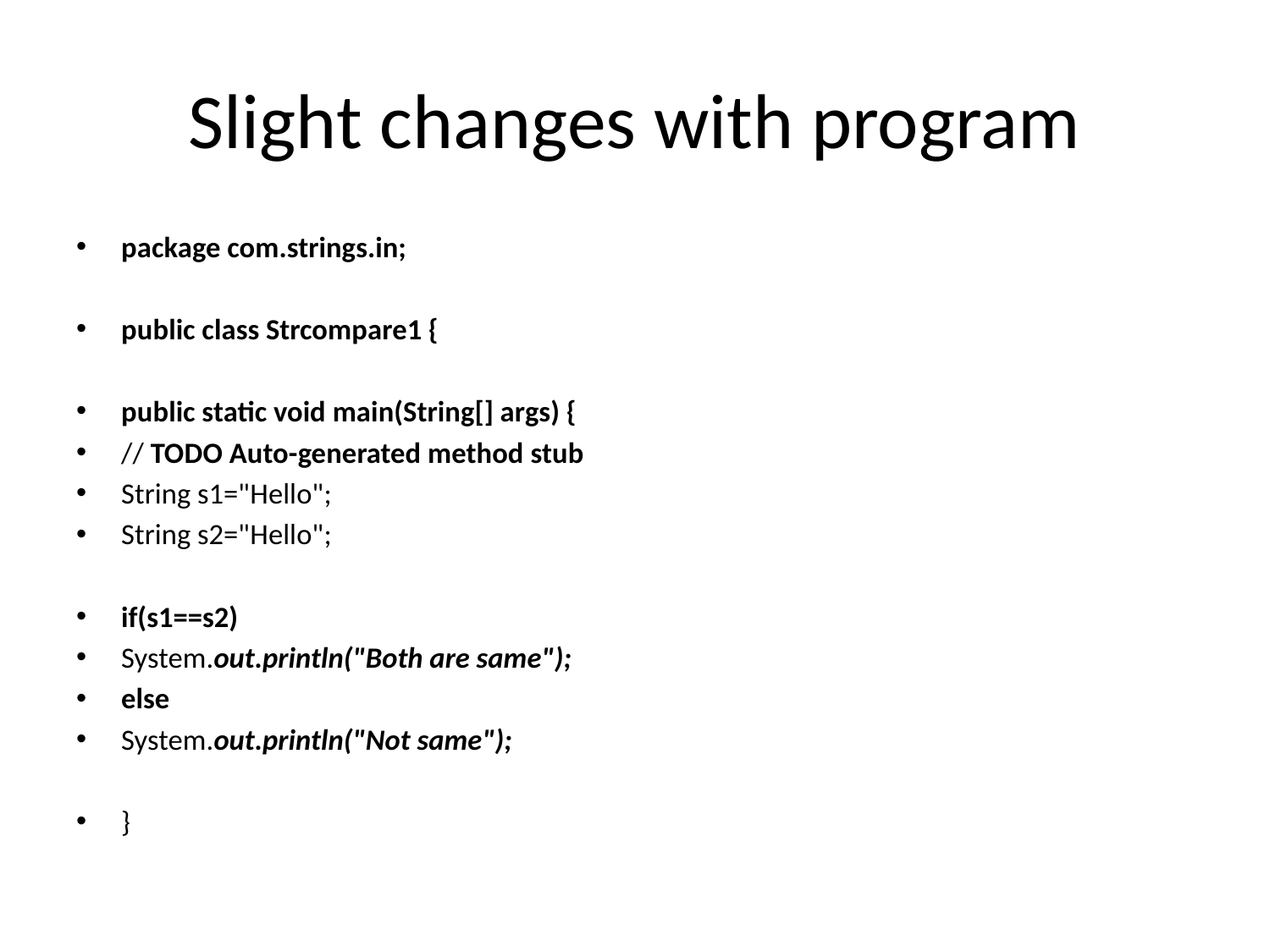

# Slight changes with program
package com.strings.in;

public class Strcompare1 {

public static void main(String[] args) {
// TODO Auto-generated method stub
String s1="Hello";
String s2="Hello";

if(s1==s2)
System.out.println("Both are same");
else
System.out.println("Not same");

}